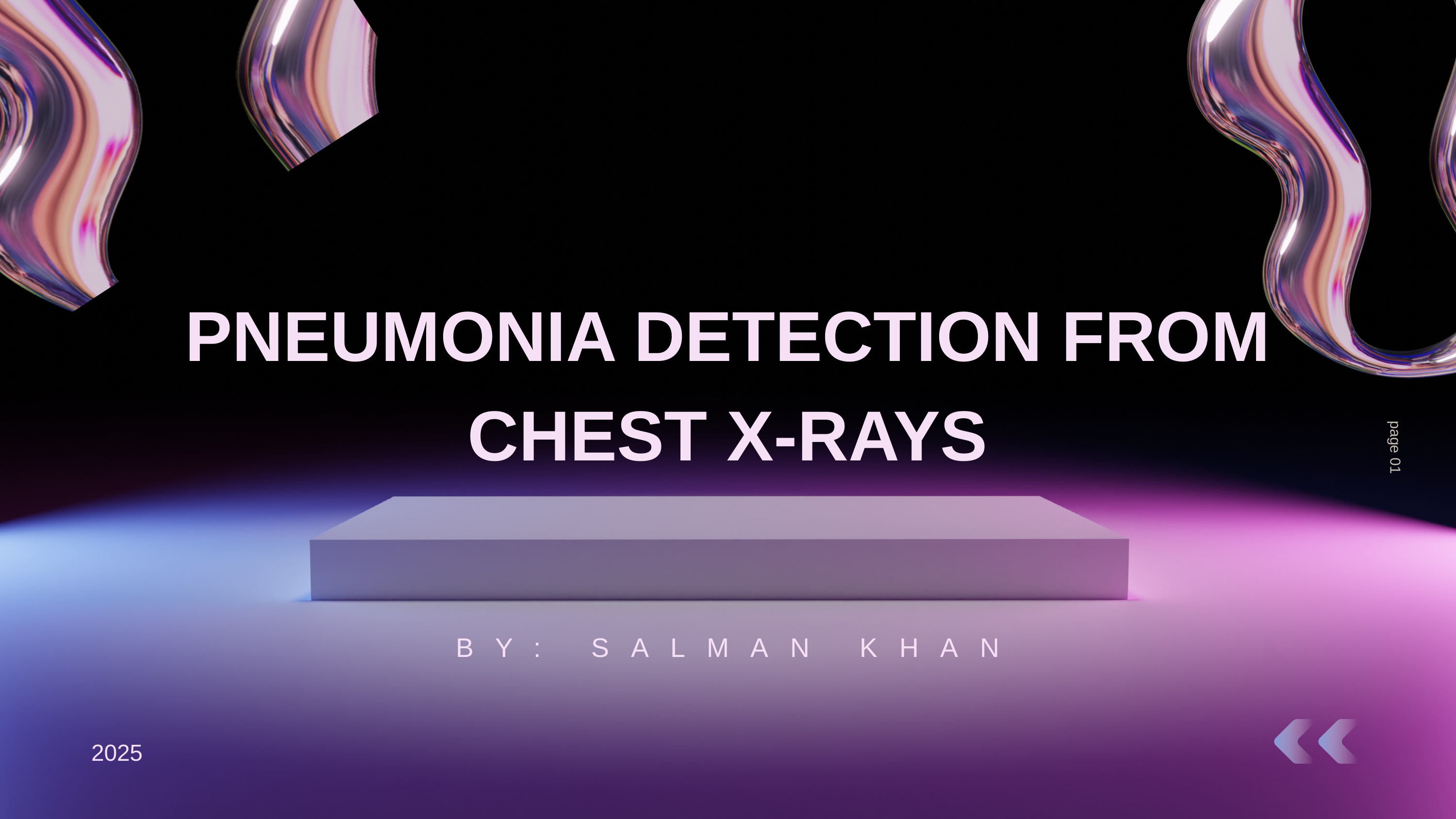

PNEUMONIA DETECTION FROM CHEST X-RAYS
page 01
BY: SALMAN KHAN

2025